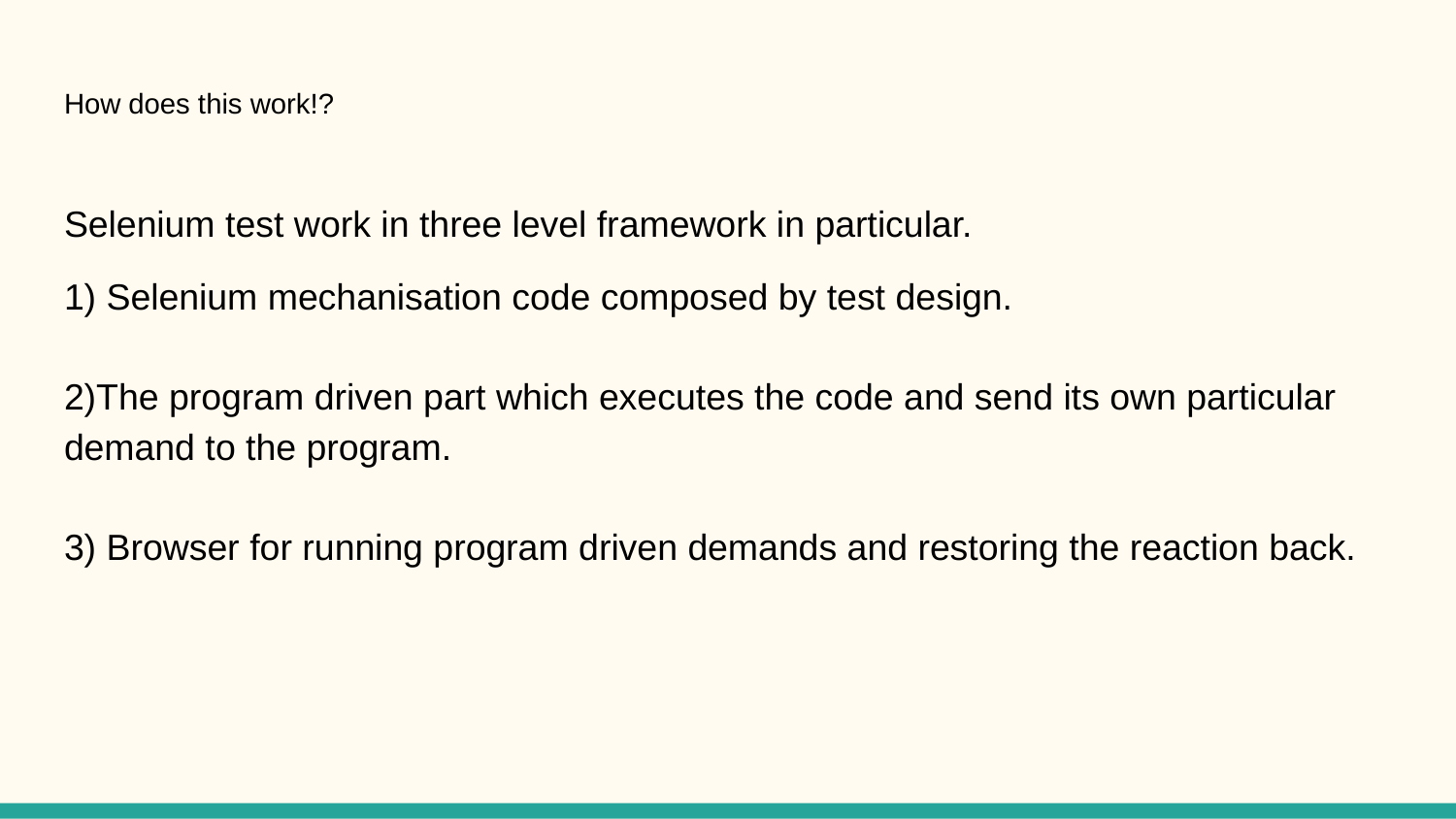

# How does this work!?
Selenium test work in three level framework in particular.
1) Selenium mechanisation code composed by test design.

2)The program driven part which executes the code and send its own particular demand to the program.

3) Browser for running program driven demands and restoring the reaction back.